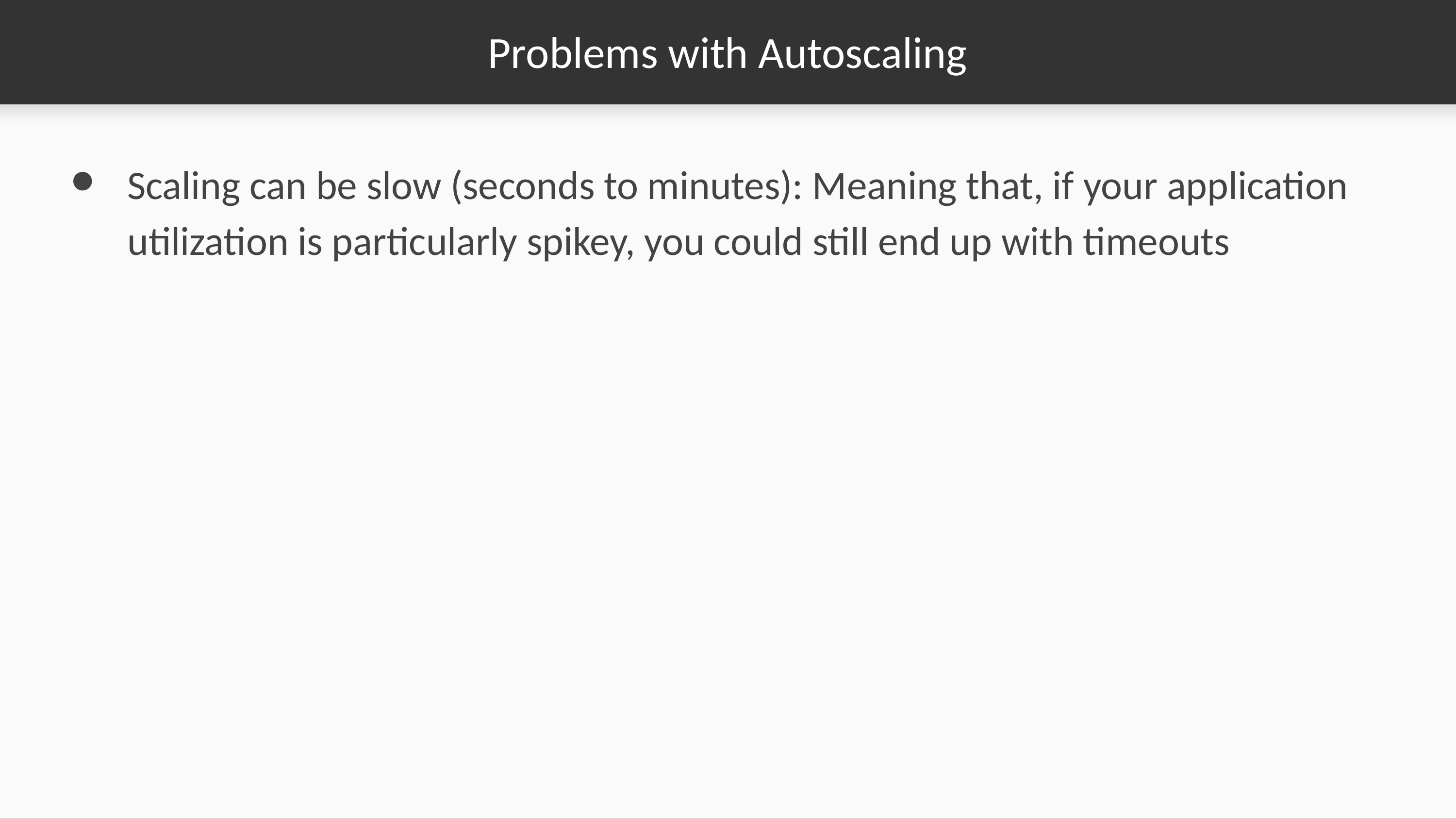

# Problems with Autoscaling
Scaling can be slow (seconds to minutes): Meaning that, if your application utilization is particularly spikey, you could still end up with timeouts